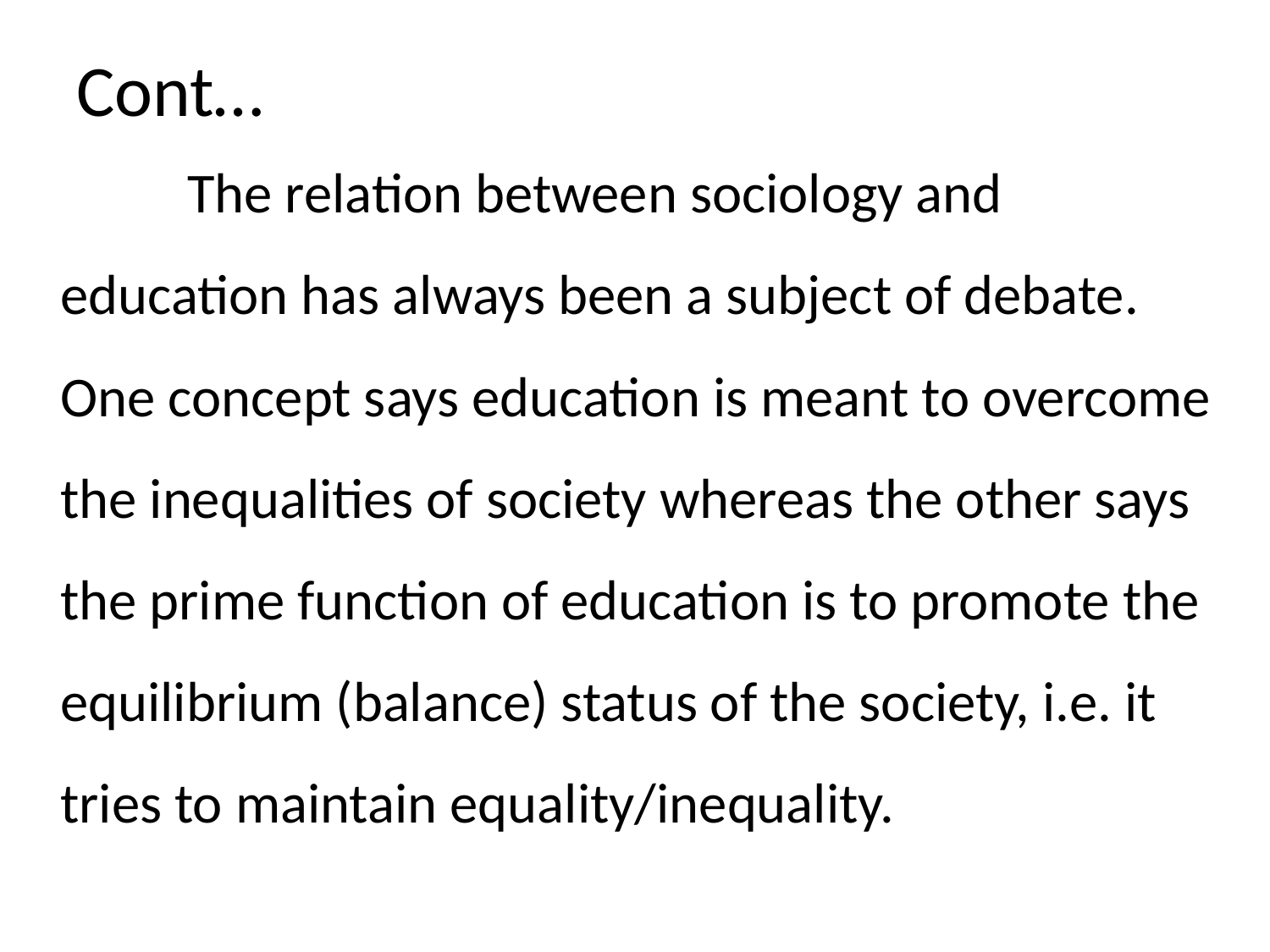

# Cont…
		The relation between sociology and education has always been a subject of debate. One concept says education is meant to overcome the inequalities of society whereas the other says the prime function of education is to promote the equilibrium (balance) status of the society, i.e. it tries to maintain equality/inequality.